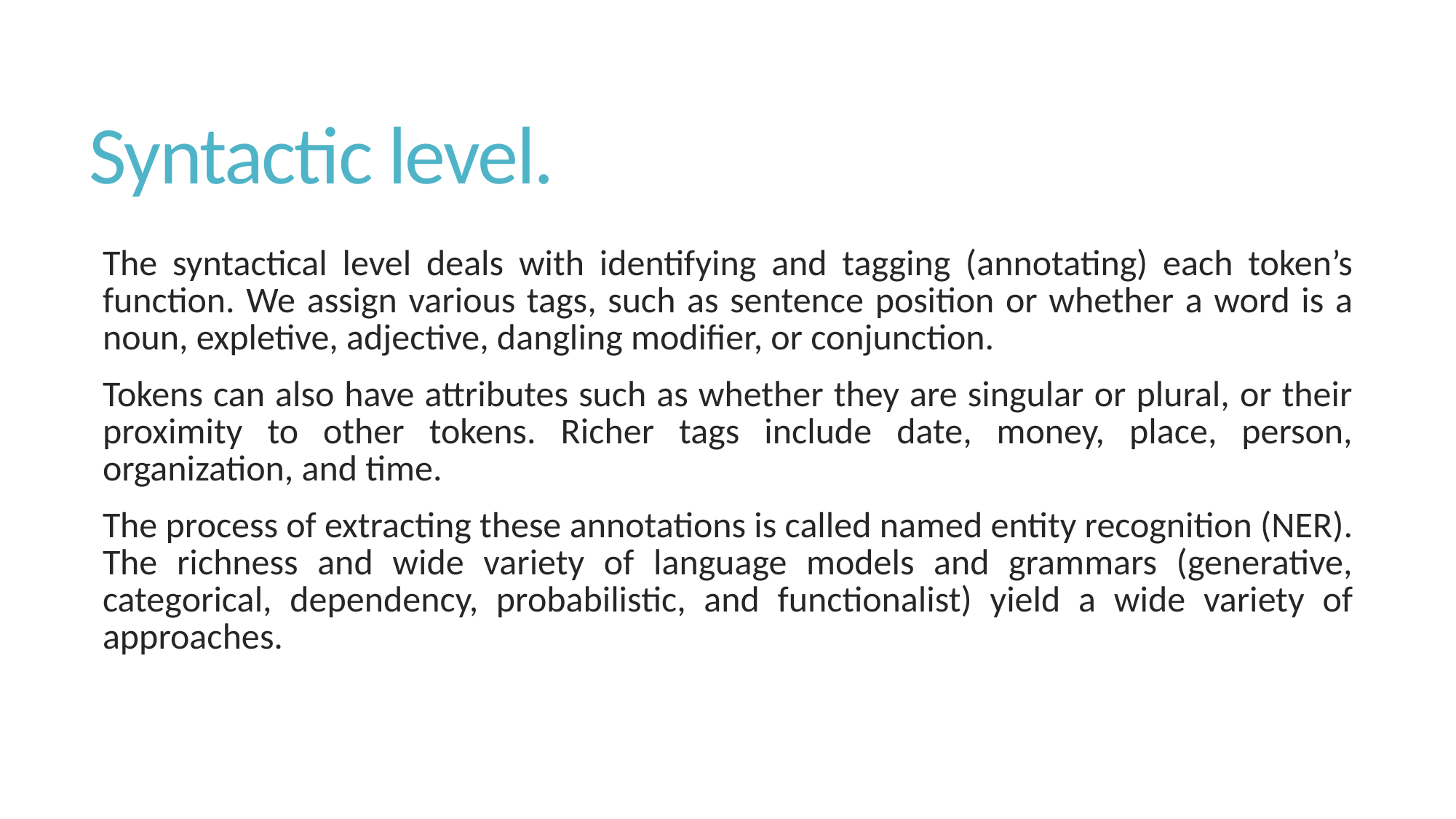

# Syntactic level.
The syntactical level deals with identifying and tagging (annotating) each token’s function. We assign various tags, such as sentence position or whether a word is a noun, expletive, adjective, dangling modifier, or conjunction.
Tokens can also have attributes such as whether they are singular or plural, or their proximity to other tokens. Richer tags include date, money, place, person, organization, and time.
The process of extracting these annotations is called named entity recognition (NER). The richness and wide variety of language models and grammars (generative, categorical, dependency, probabilistic, and functionalist) yield a wide variety of approaches.